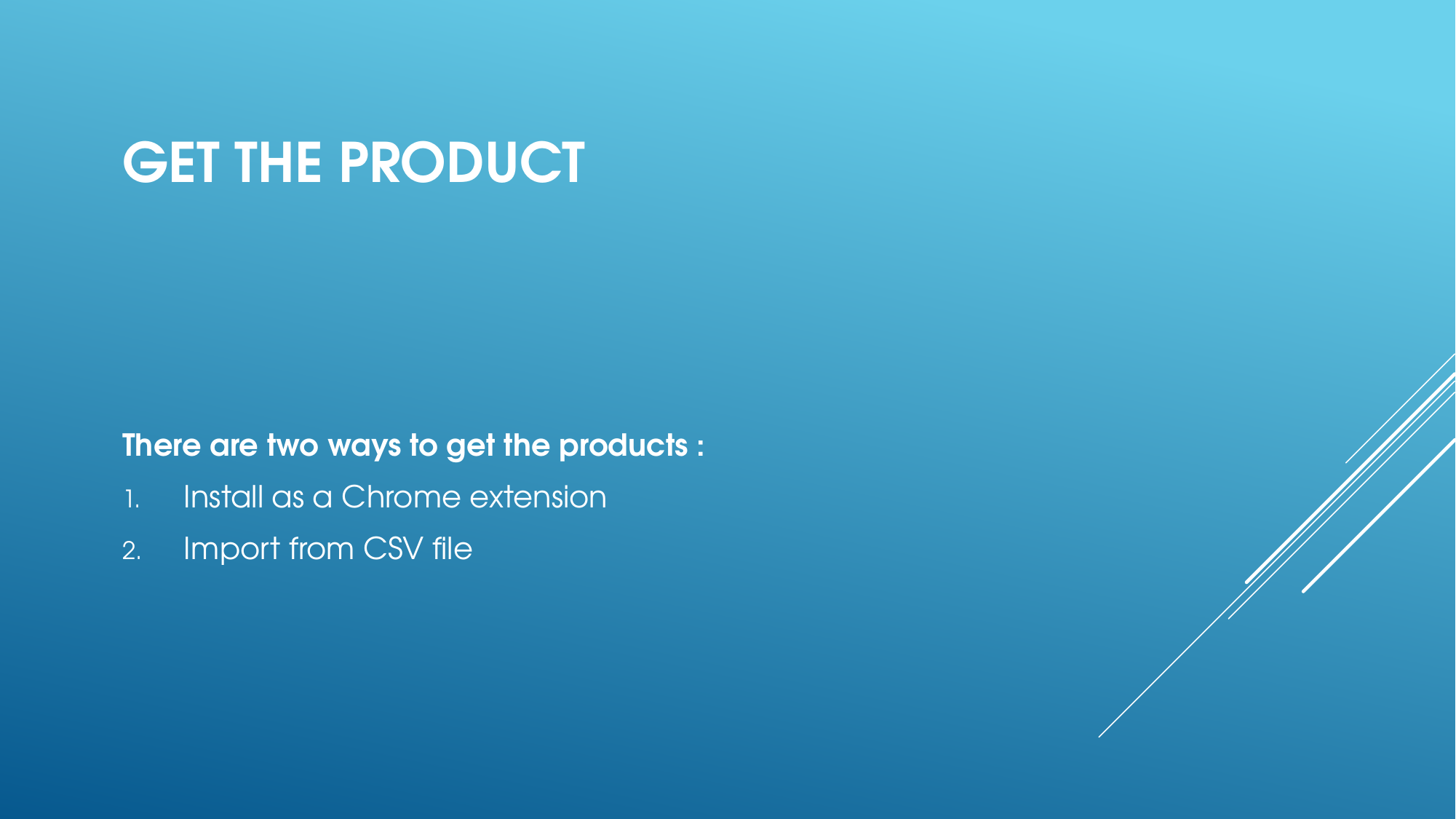

# Get the Product
There are two ways to get the products :
Install as a Chrome extension
Import from CSV file